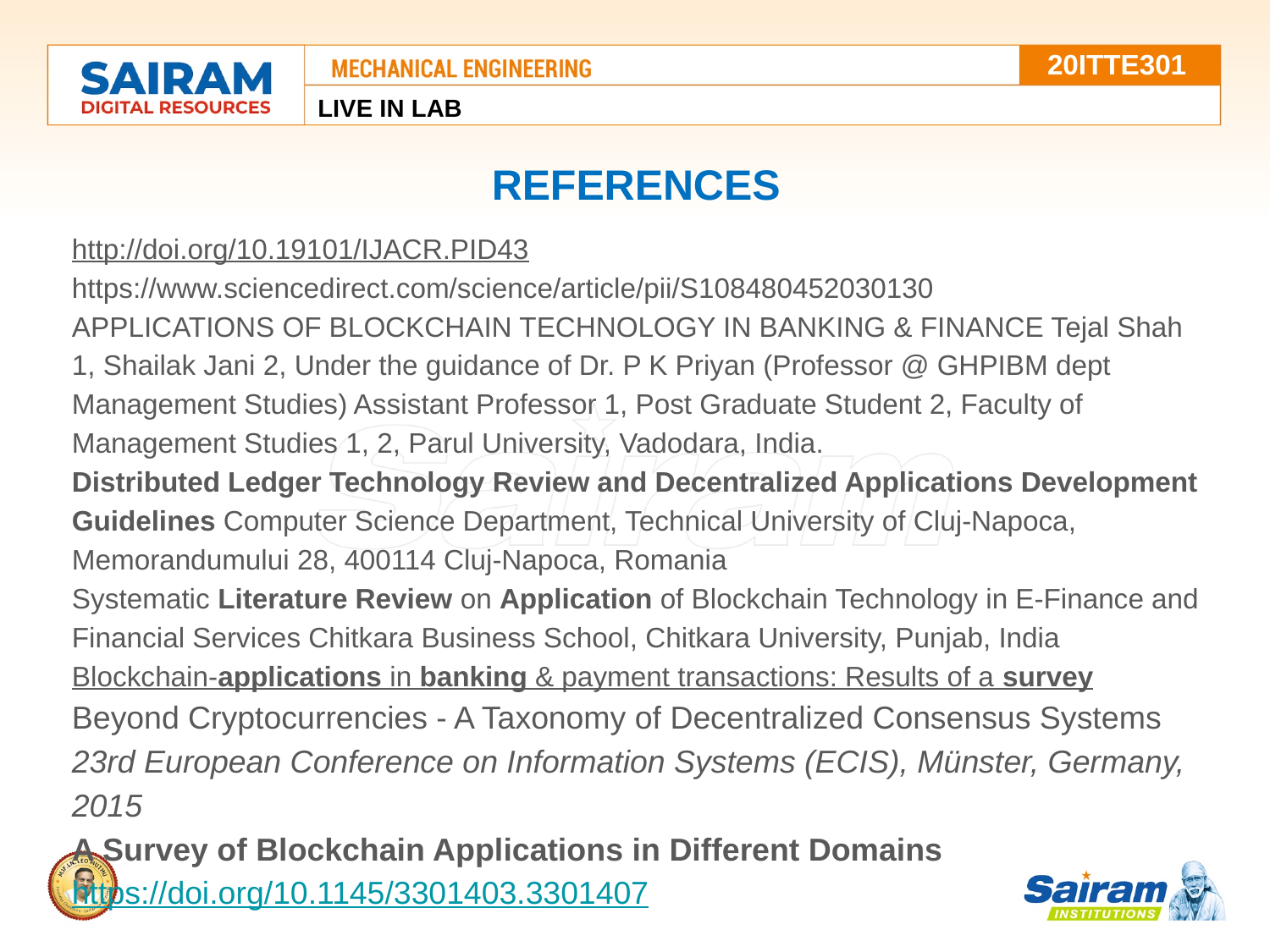

20ITTE301

LIVE IN LAB

#
REFERENCES

http://doi.org/10.19101/IJACR.PID43
https://www.sciencedirect.com/science/article/pii/S108480452030130
APPLICATIONS OF BLOCKCHAIN TECHNOLOGY IN BANKING & FINANCE Tejal Shah 1, Shailak Jani 2, Under the guidance of Dr. P K Priyan (Professor @ GHPIBM dept Management Studies) Assistant Professor 1, Post Graduate Student 2, Faculty of Management Studies 1, 2, Parul University, Vadodara, India.
Distributed Ledger Technology Review and Decentralized Applications Development Guidelines Computer Science Department, Technical University of Cluj-Napoca, Memorandumului 28, 400114 Cluj-Napoca, Romania
Systematic Literature Review on Application of Blockchain Technology in E-Finance and Financial Services Chitkara Business School, Chitkara University, Punjab, India
Blockchain-applications in banking & payment transactions: Results of a survey
Beyond Cryptocurrencies - A Taxonomy of Decentralized Consensus Systems
23rd European Conference on Information Systems (ECIS), Münster, Germany, 2015
A Survey of Blockchain Applications in Different Domains https://doi.org/10.1145/3301403.3301407